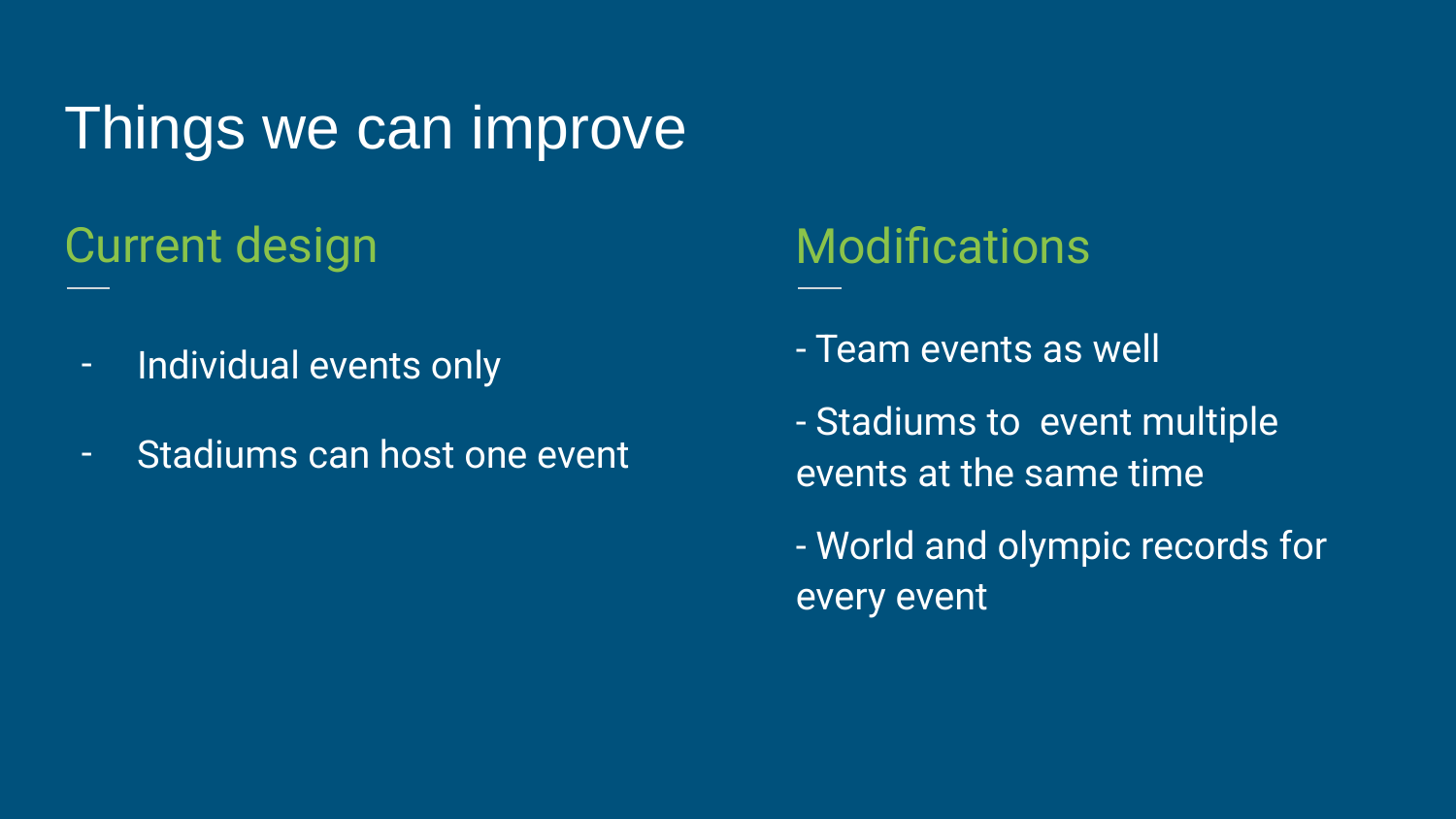

Things we can improve
Current design
Modifications
Individual events only
Stadiums can host one event

- Team events as well
- Stadiums to  event multiple events at the same time
- World and olympic records for every event